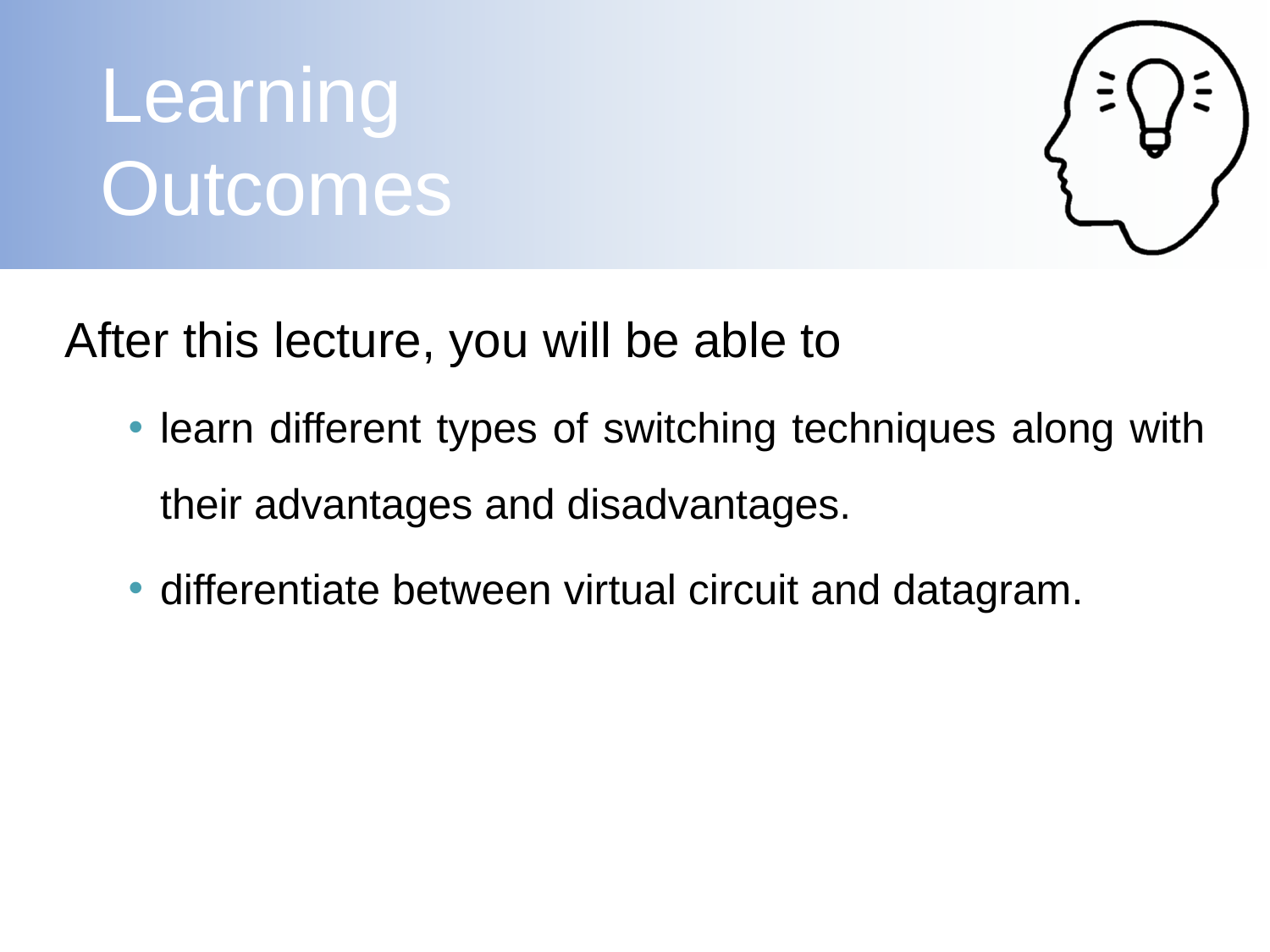

After this lecture, you will be able to
learn different types of switching techniques along with their advantages and disadvantages.
differentiate between virtual circuit and datagram.